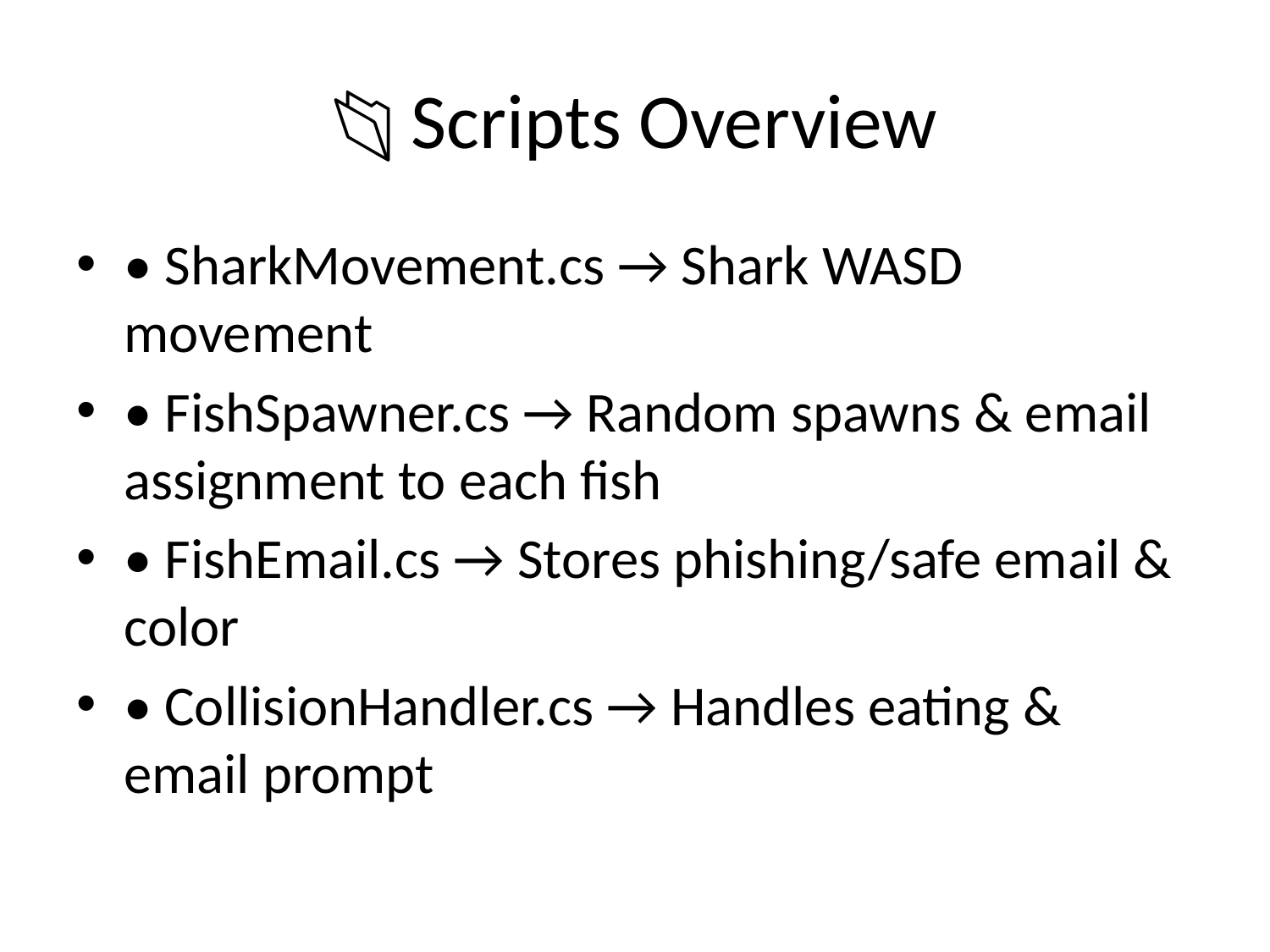

# 📂 Scripts Overview
• SharkMovement.cs → Shark WASD movement
• FishSpawner.cs → Random spawns & email assignment to each fish
• FishEmail.cs → Stores phishing/safe email & color
• CollisionHandler.cs → Handles eating & email prompt